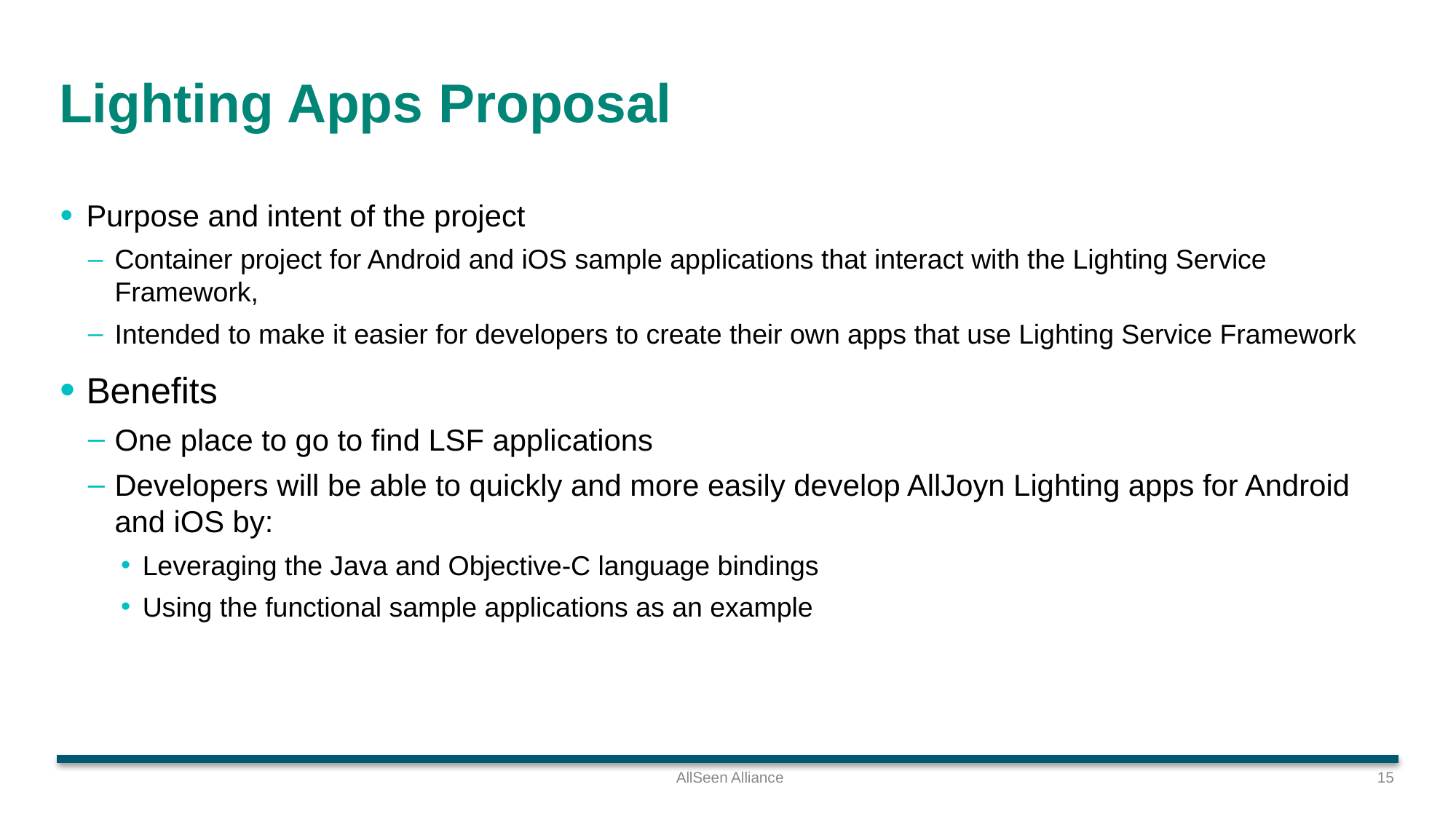

# Lighting Apps Proposal
Purpose and intent of the project
Container project for Android and iOS sample applications that interact with the Lighting Service Framework,
Intended to make it easier for developers to create their own apps that use Lighting Service Framework
Benefits
One place to go to find LSF applications
Developers will be able to quickly and more easily develop AllJoyn Lighting apps for Android and iOS by:
Leveraging the Java and Objective-C language bindings
Using the functional sample applications as an example